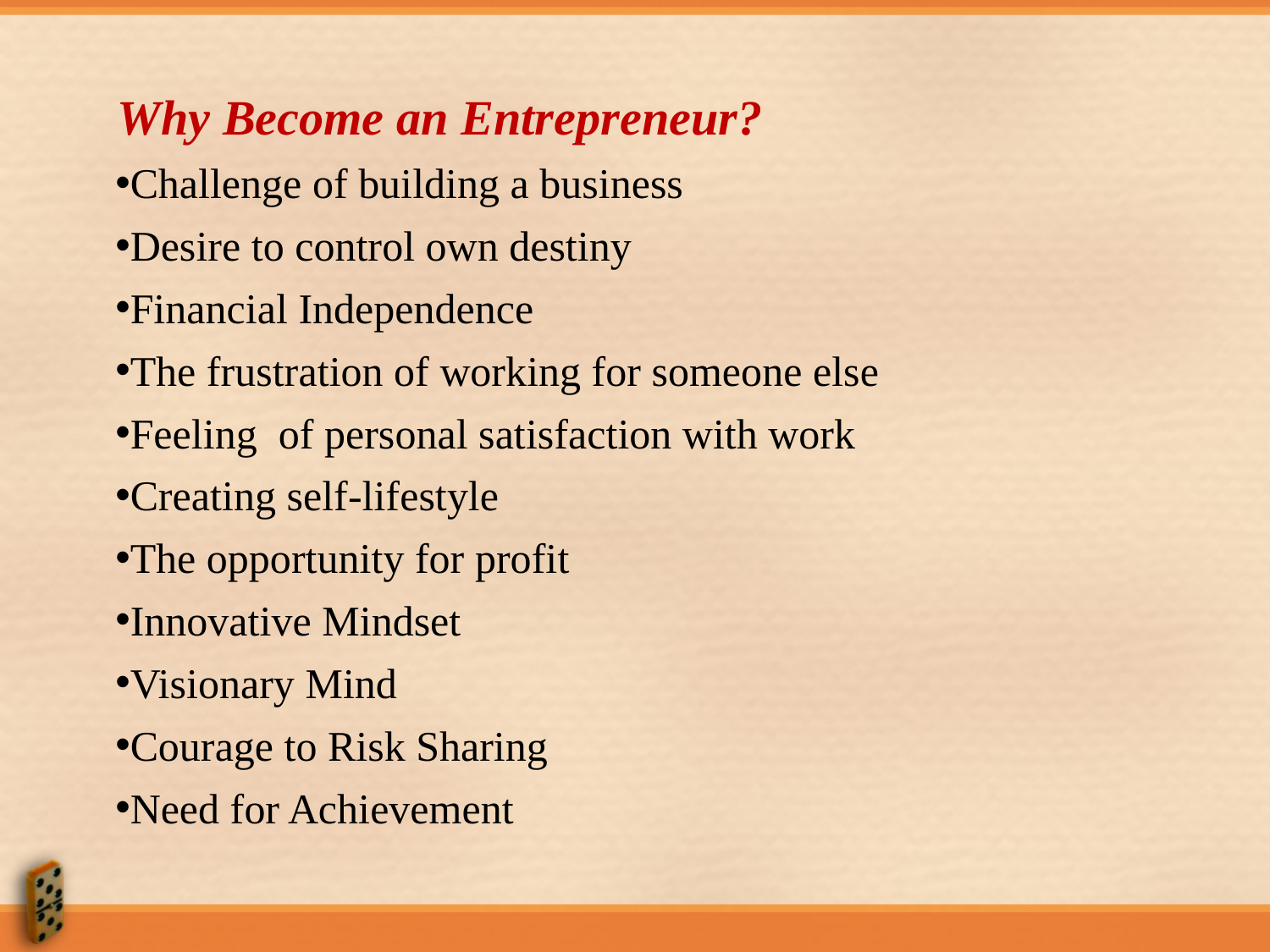

Why Become an Entrepreneur?
Challenge of building a business
Desire to control own destiny
Financial Independence
The frustration of working for someone else
Feeling  of personal satisfaction with work
Creating self-lifestyle
The opportunity for profit
Innovative Mindset
Visionary Mind
Courage to Risk Sharing
Need for Achievement